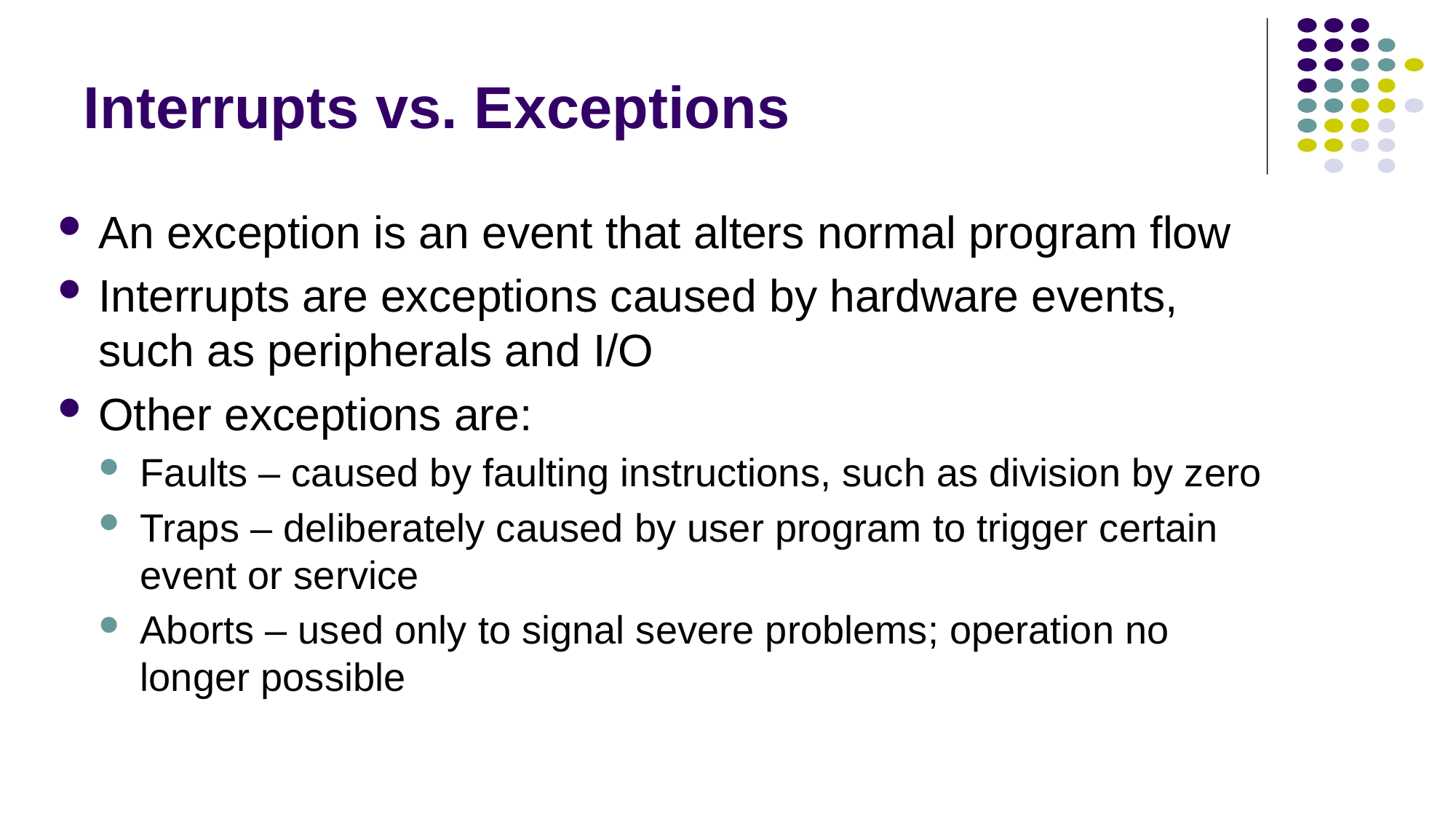

# Interrupts vs. Exceptions
An exception is an event that alters normal program flow
Interrupts are exceptions caused by hardware events, such as peripherals and I/O
Other exceptions are:
Faults – caused by faulting instructions, such as division by zero
Traps – deliberately caused by user program to trigger certain event or service
Aborts – used only to signal severe problems; operation no longer possible